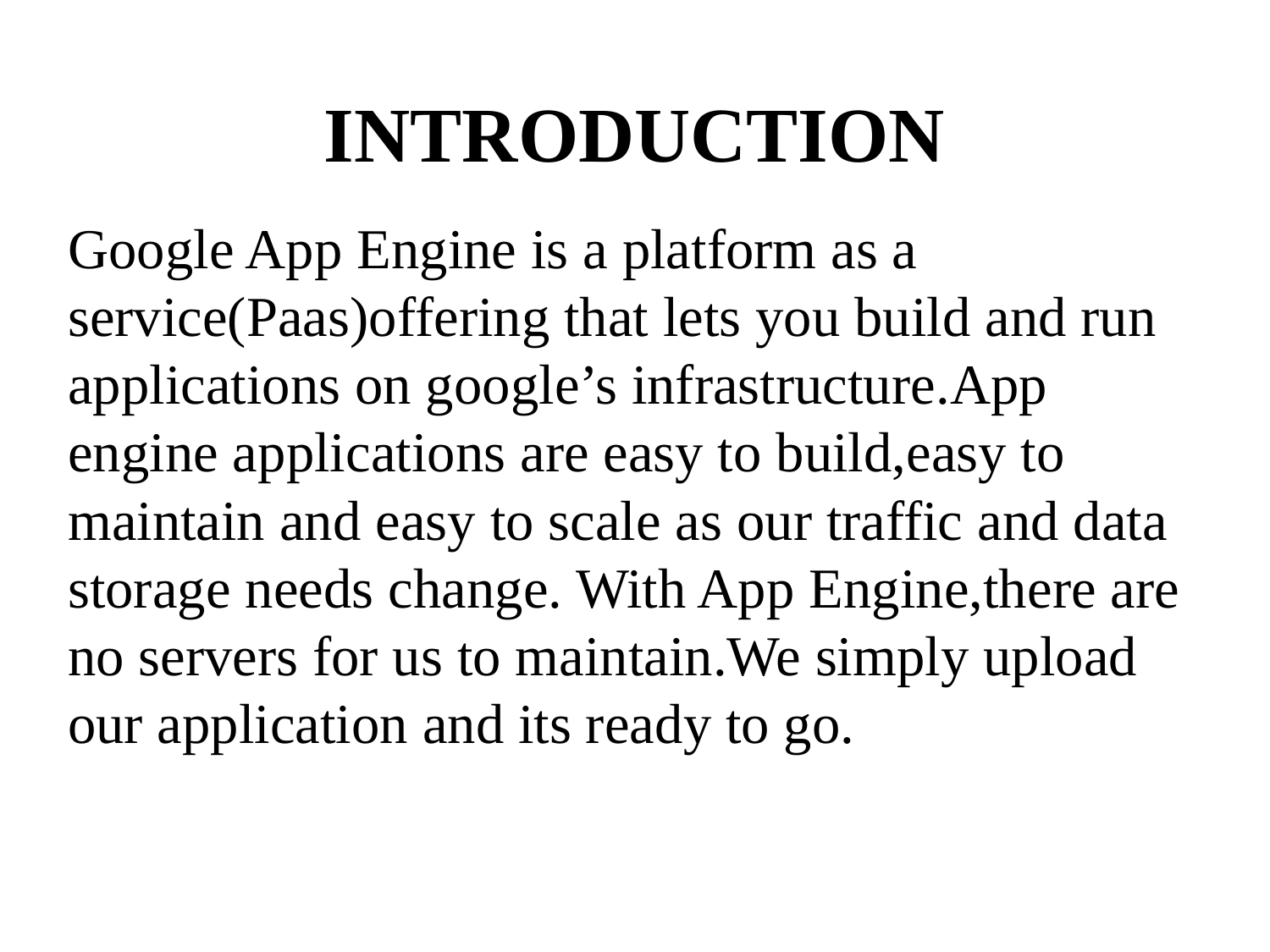

# INTRODUCTION
Google App Engine is a platform as a  service(Paas)offering that lets you build and run applications on google’s infrastructure.App engine applications are easy to build,easy to maintain and easy to scale as our traffic and data storage needs change. With App Engine,there are no servers for us to maintain.We simply upload our application and its ready to go.